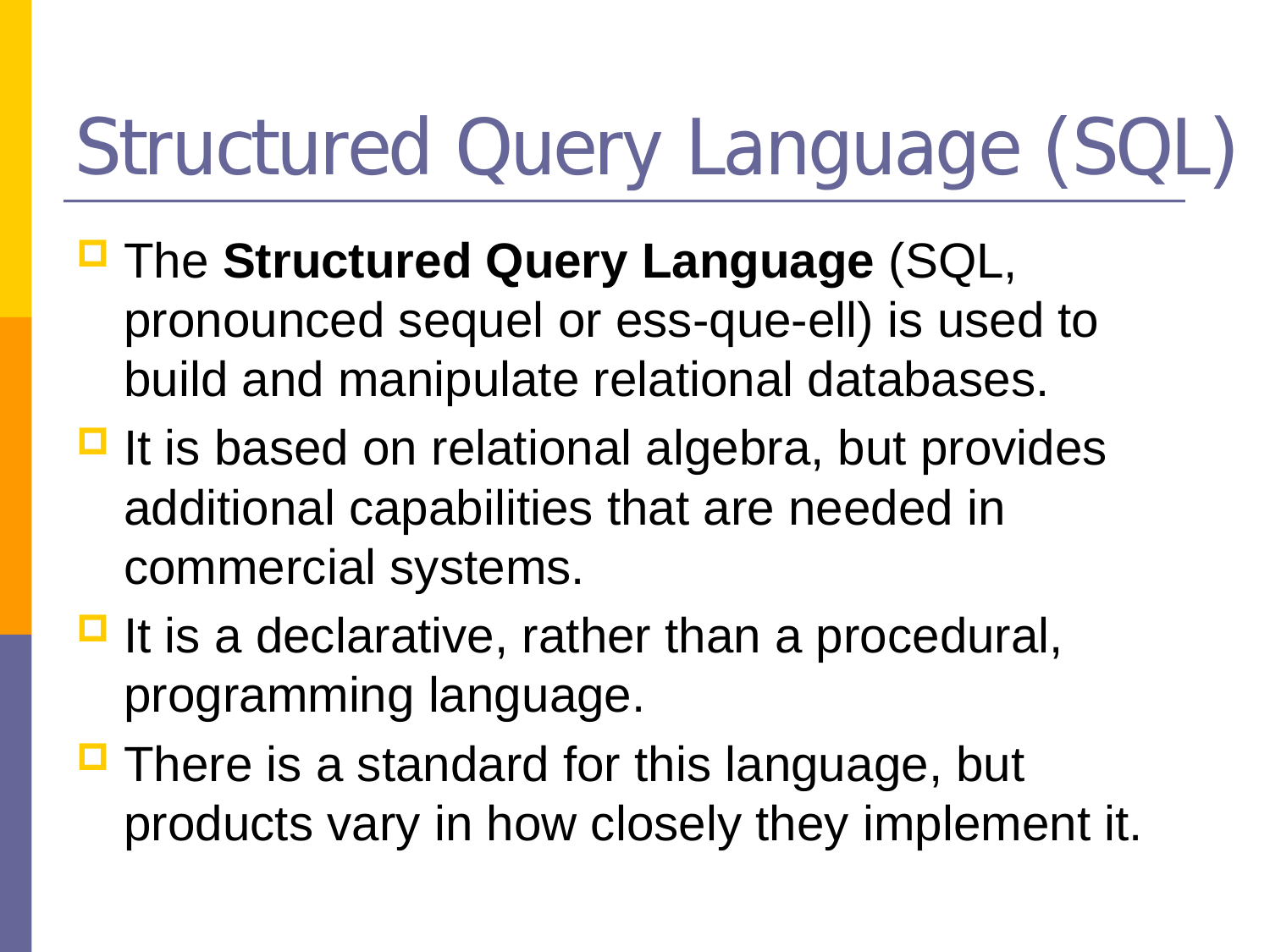

# Structured Query Language (SQL)
The Structured Query Language (SQL, pronounced sequel or ess-que-ell) is used to build and manipulate relational databases.
It is based on relational algebra, but provides additional capabilities that are needed in commercial systems.
It is a declarative, rather than a procedural, programming language.
There is a standard for this language, but products vary in how closely they implement it.